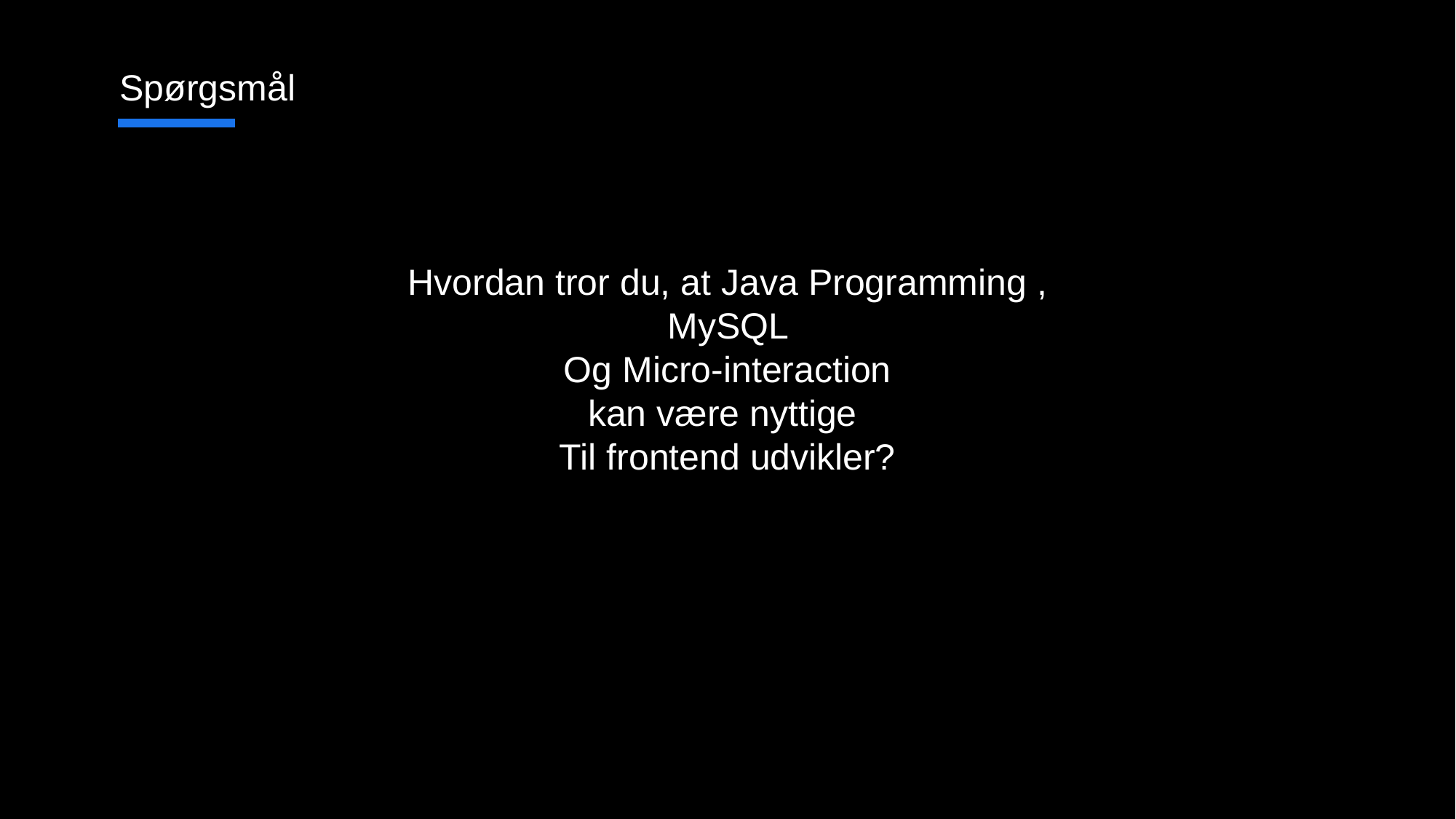

Spørgsmål

Hvordan tror du, at Java Programming ,
 MySQL
Og Micro-interaction
kan være nyttige
Til frontend udvikler?